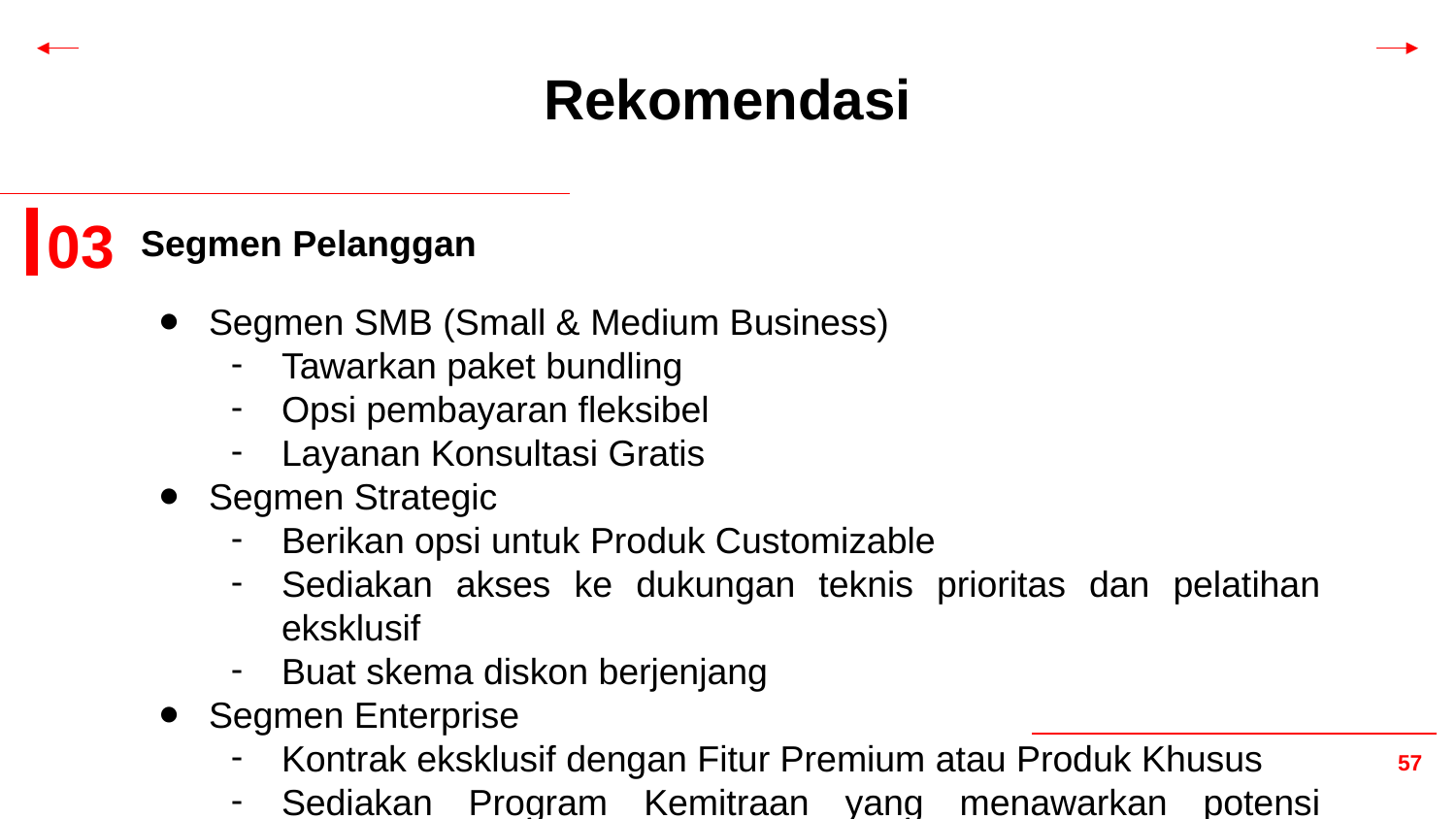

Rekomendasi
03
# Segmen Pelanggan
Segmen SMB (Small & Medium Business)
Tawarkan paket bundling
Opsi pembayaran fleksibel
Layanan Konsultasi Gratis
Segmen Strategic
Berikan opsi untuk Produk Customizable
Sediakan akses ke dukungan teknis prioritas dan pelatihan eksklusif
Buat skema diskon berjenjang
Segmen Enterprise
Kontrak eksklusif dengan Fitur Premium atau Produk Khusus
Sediakan Program Kemitraan yang menawarkan potensi kolaborasi atau teknis onsite